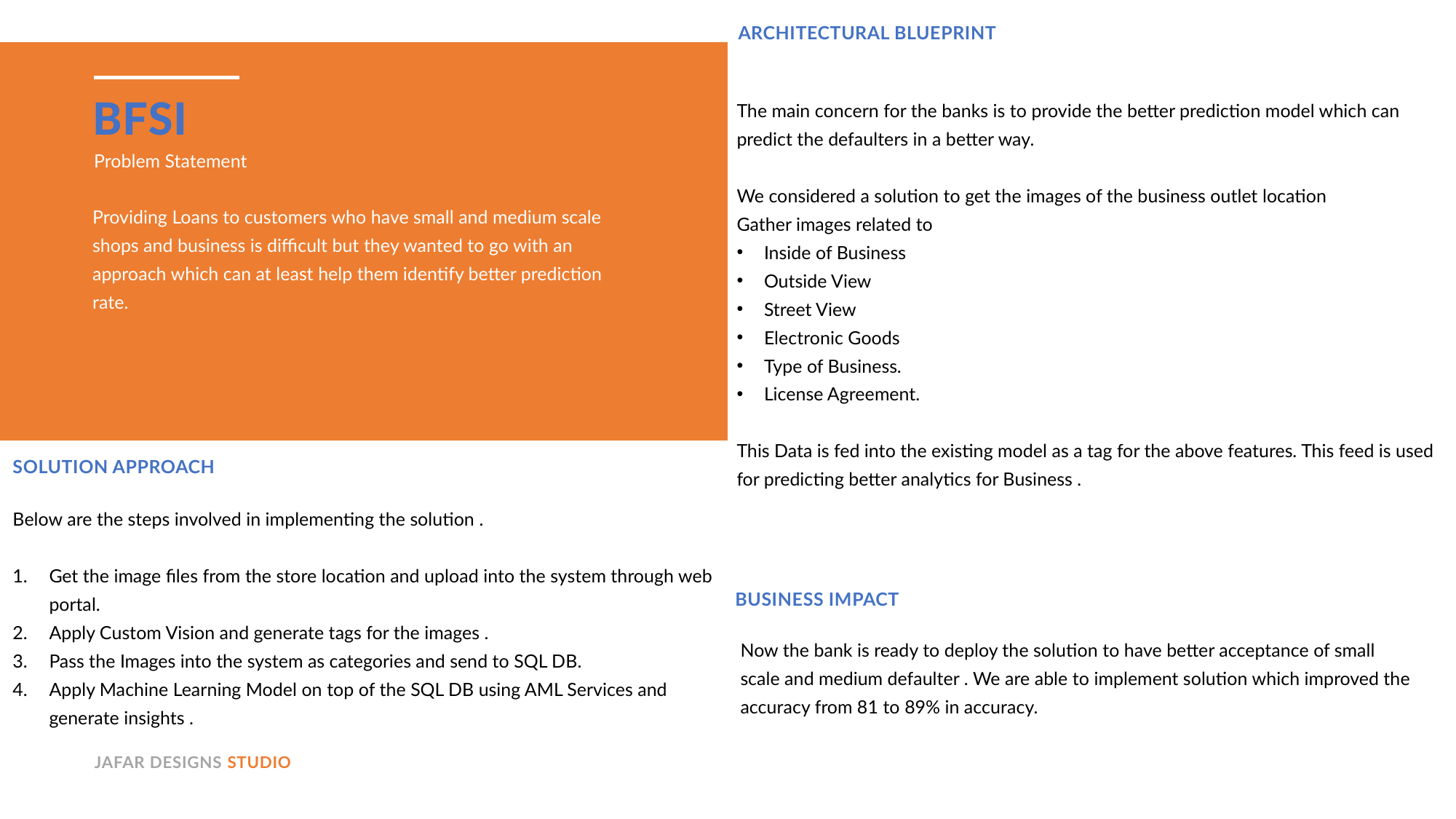

Architectural blueprint
The main concern for the banks is to provide the better prediction model which can predict the defaulters in a better way.

We considered a solution to get the images of the business outlet location
Gather images related to
Inside of Business
Outside View
Street View
Electronic Goods
Type of Business.
License Agreement.

This Data is fed into the existing model as a tag for the above features. This feed is used for predicting better analytics for Business .

BFSI
Problem Statement
Providing Loans to customers who have small and medium scale shops and business is difficult but they wanted to go with an approach which can at least help them identify better prediction rate.
Solution approach
Below are the steps involved in implementing the solution .

Get the image files from the store location and upload into the system through web portal.
Apply Custom Vision and generate tags for the images .
Pass the Images into the system as categories and send to SQL DB.
Apply Machine Learning Model on top of the SQL DB using AML Services and generate insights .
Business impact
Now the bank is ready to deploy the solution to have better acceptance of small scale and medium defaulter . We are able to implement solution which improved the accuracy from 81 to 89% in accuracy.